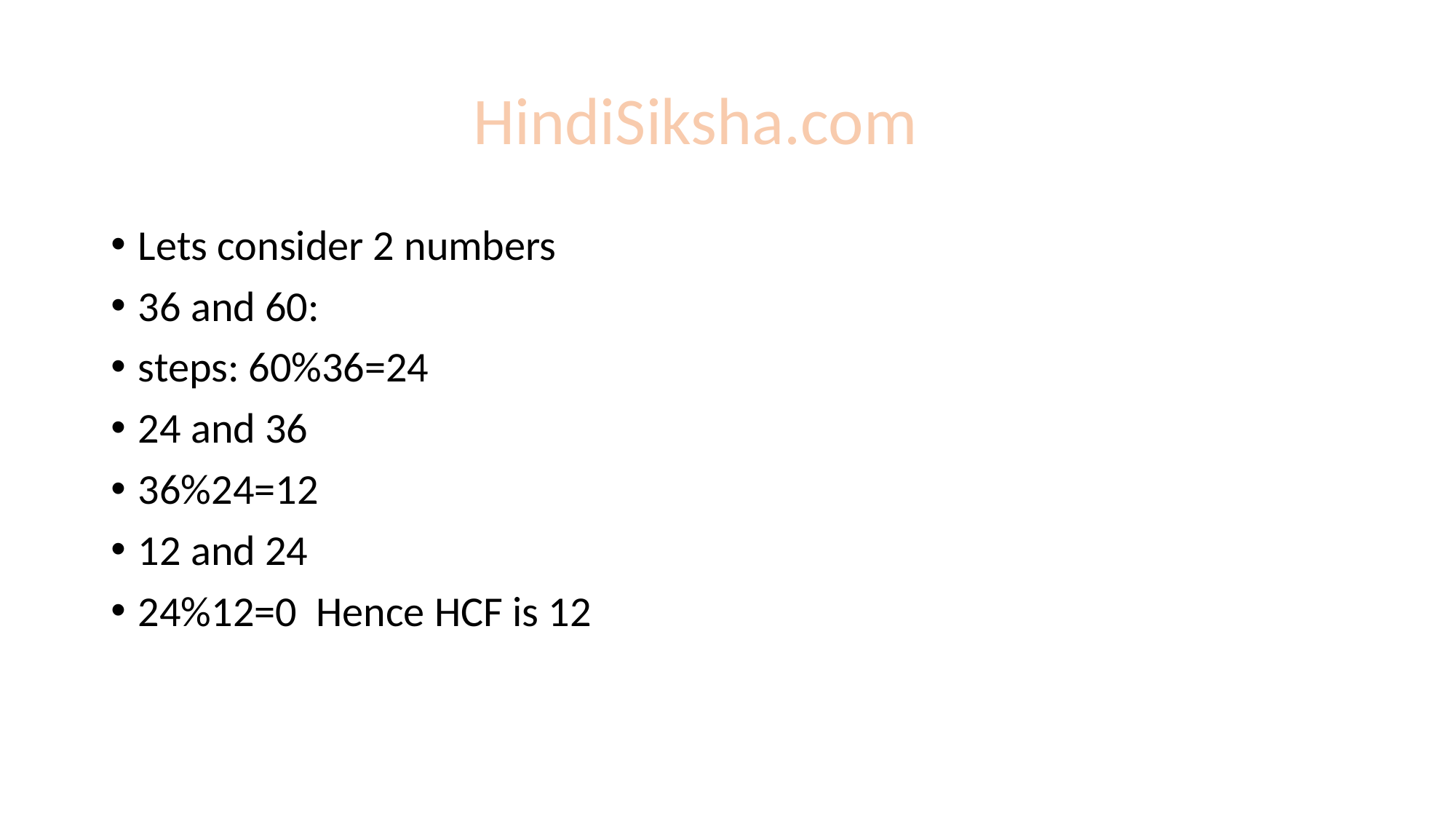

# HindiSiksha.com
Lets consider 2 numbers
36 and 60:
steps: 60%36=24
24 and 36
36%24=12
12 and 24
24%12=0  Hence HCF is 12